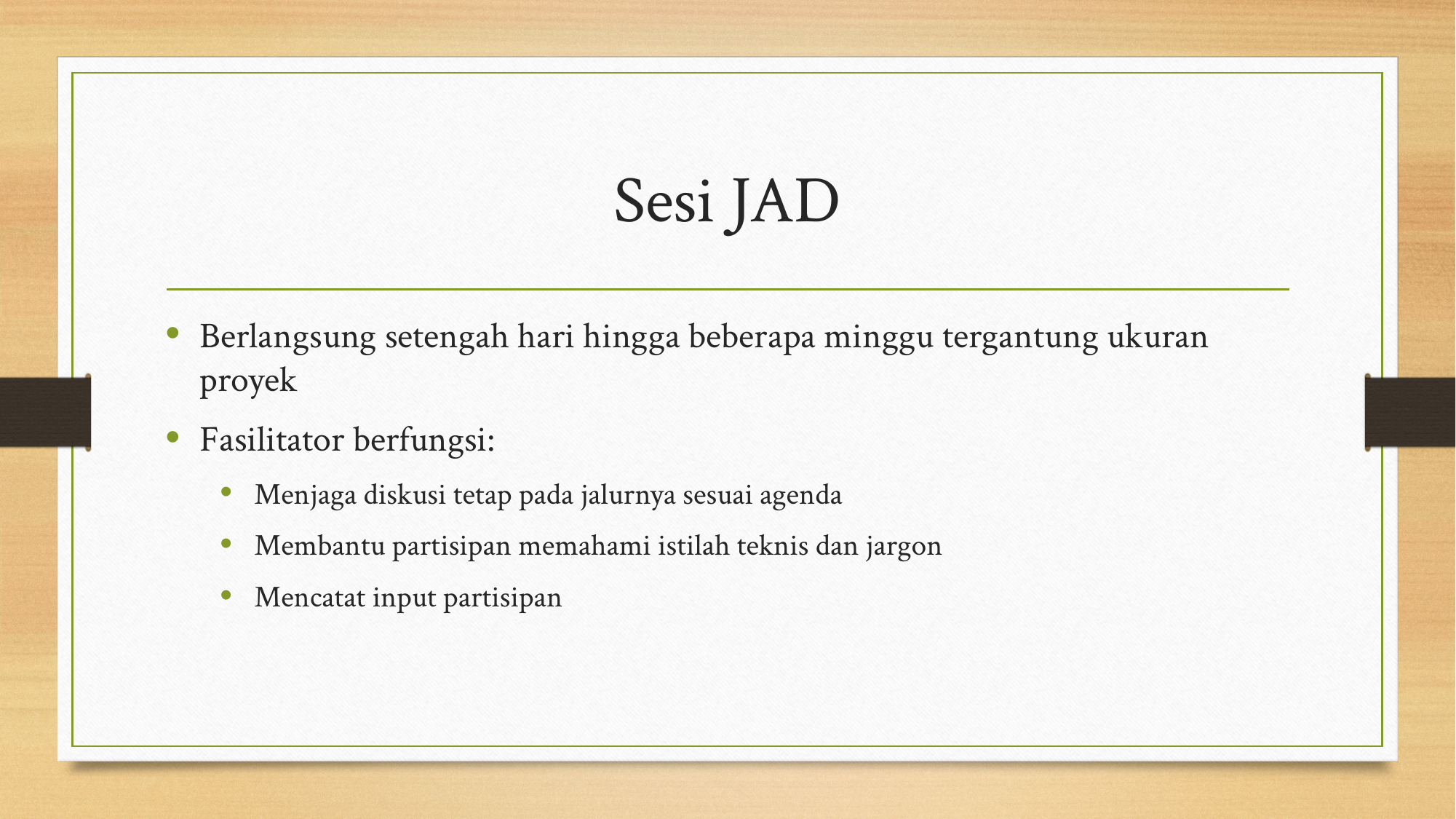

# Sesi JAD
Berlangsung setengah hari hingga beberapa minggu tergantung ukuran proyek
Fasilitator berfungsi:
Menjaga diskusi tetap pada jalurnya sesuai agenda
Membantu partisipan memahami istilah teknis dan jargon
Mencatat input partisipan